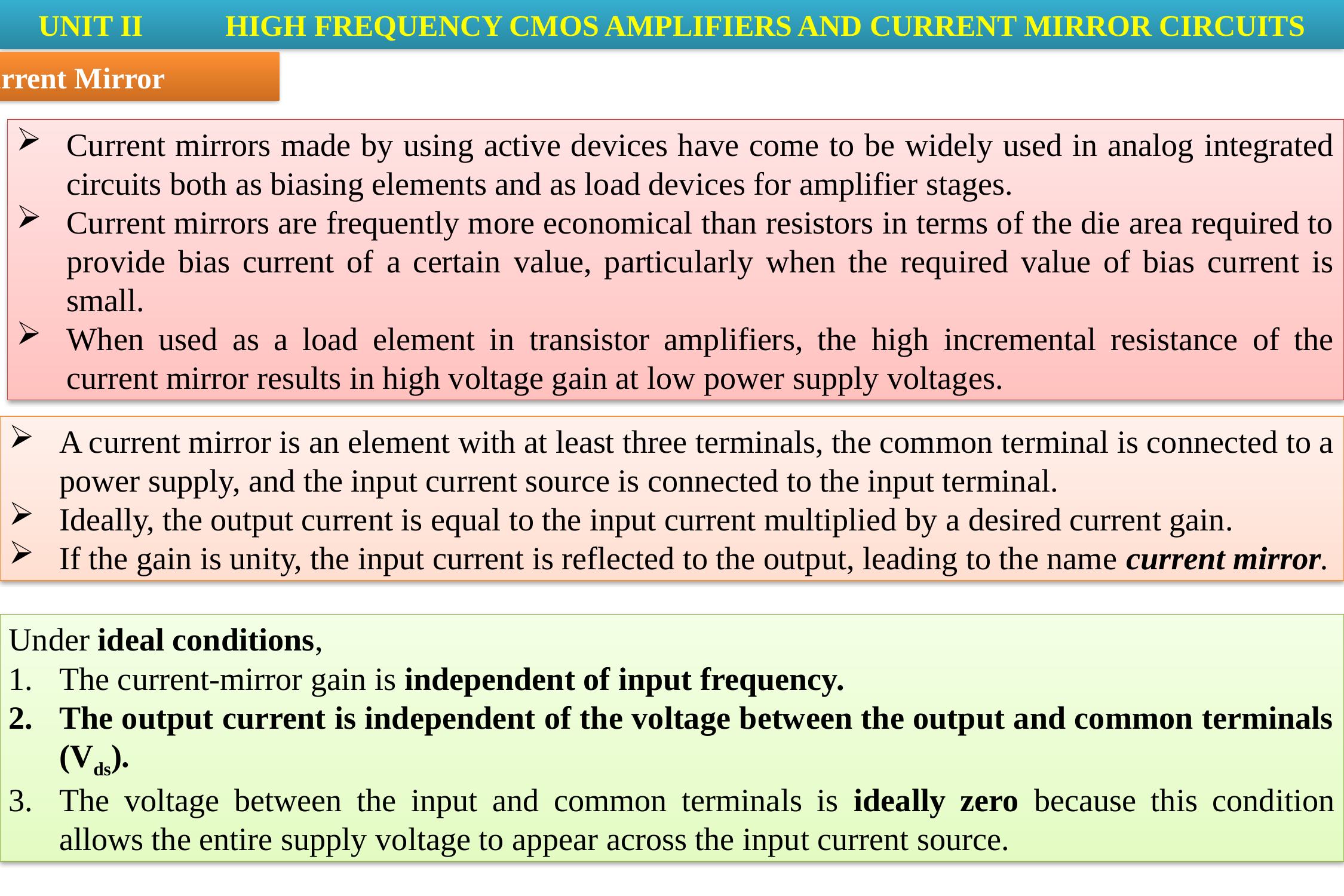

UNIT II	 HIGH FREQUENCY CMOS AMPLIFIERS AND CURRENT MIRROR CIRCUITS
Current Mirror
Current mirrors made by using active devices have come to be widely used in analog integrated circuits both as biasing elements and as load devices for amplifier stages.
Current mirrors are frequently more economical than resistors in terms of the die area required to provide bias current of a certain value, particularly when the required value of bias current is small.
When used as a load element in transistor amplifiers, the high incremental resistance of the current mirror results in high voltage gain at low power supply voltages.
A current mirror is an element with at least three terminals, the common terminal is connected to a power supply, and the input current source is connected to the input terminal.
Ideally, the output current is equal to the input current multiplied by a desired current gain.
If the gain is unity, the input current is reflected to the output, leading to the name current mirror.
Under ideal conditions,
The current-mirror gain is independent of input frequency.
The output current is independent of the voltage between the output and common terminals (Vds).
The voltage between the input and common terminals is ideally zero because this condition allows the entire supply voltage to appear across the input current source.